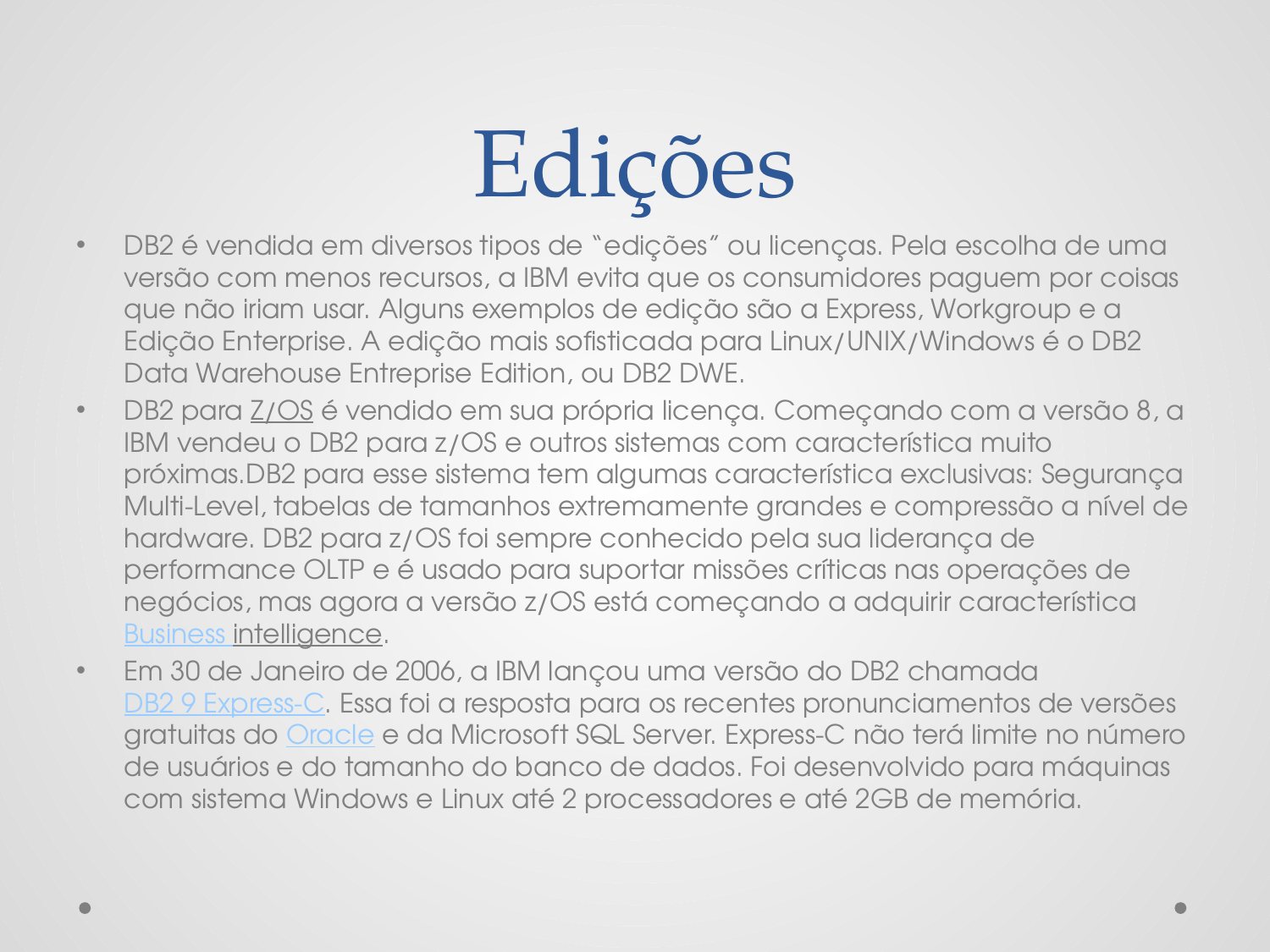

# Edições
DB2 é vendida em diversos tipos de “edições” ou licenças. Pela escolha de uma versão com menos recursos, a IBM evita que os consumidores paguem por coisas que não iriam usar. Alguns exemplos de edição são a Express, Workgroup e a Edição Enterprise. A edição mais sofisticada para Linux/UNIX/Windows é o DB2 Data Warehouse Entreprise Edition, ou DB2 DWE.
DB2 para Z/OS é vendido em sua própria licença. Começando com a versão 8, a IBM vendeu o DB2 para z/OS e outros sistemas com característica muito próximas.DB2 para esse sistema tem algumas característica exclusivas: Segurança Multi-Level, tabelas de tamanhos extremamente grandes e compressão a nível de hardware. DB2 para z/OS foi sempre conhecido pela sua liderança de performance OLTP e é usado para suportar missões críticas nas operações de negócios, mas agora a versão z/OS está começando a adquirir característica Business intelligence.
Em 30 de Janeiro de 2006, a IBM lançou uma versão do DB2 chamada DB2 9 Express-C. Essa foi a resposta para os recentes pronunciamentos de versões gratuitas do Oracle e da Microsoft SQL Server. Express-C não terá limite no número de usuários e do tamanho do banco de dados. Foi desenvolvido para máquinas com sistema Windows e Linux até 2 processadores e até 2GB de memória.